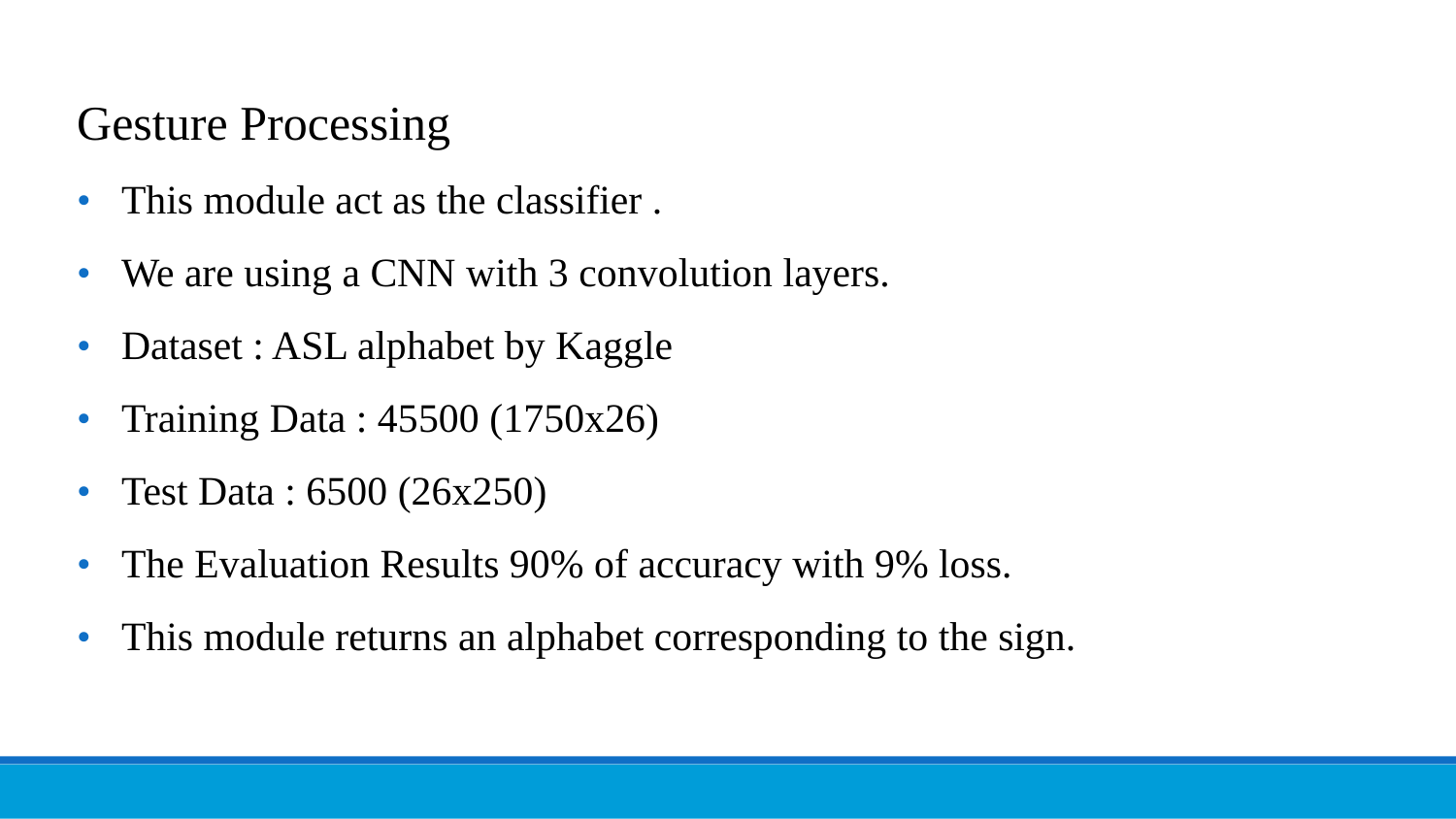

Gesture Processing
•   This module act as the classifier .
•   We are using a CNN with 3 convolution layers.
•   Dataset : ASL alphabet by Kaggle
•   Training Data : 45500 (1750x26)
•   Test Data : 6500 (26x250)
•   The Evaluation Results 90% of accuracy with 9% loss.
•   This module returns an alphabet corresponding to the sign.